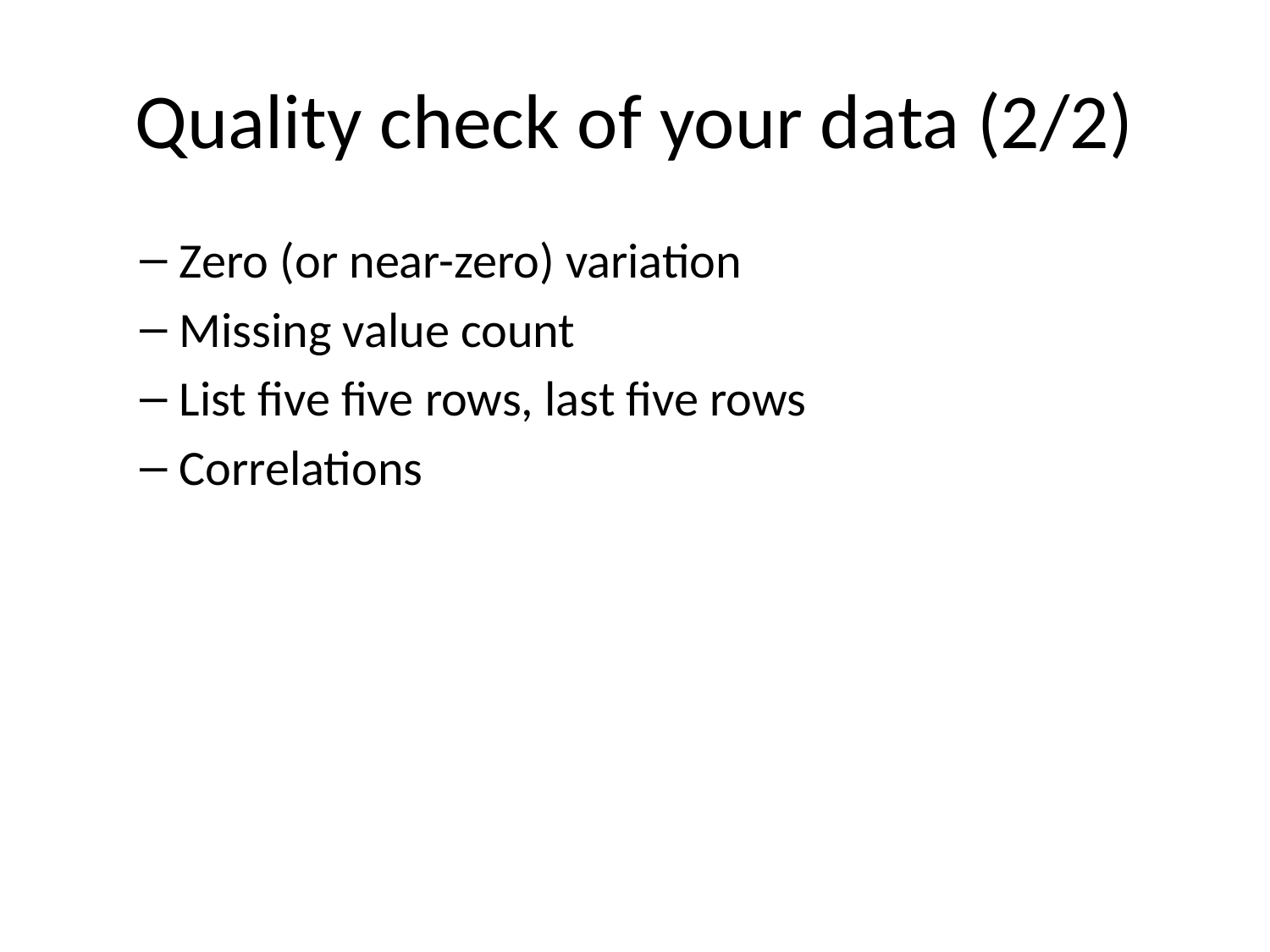

# Quality check of your data (2/2)
Zero (or near-zero) variation
Missing value count
List five five rows, last five rows
Correlations